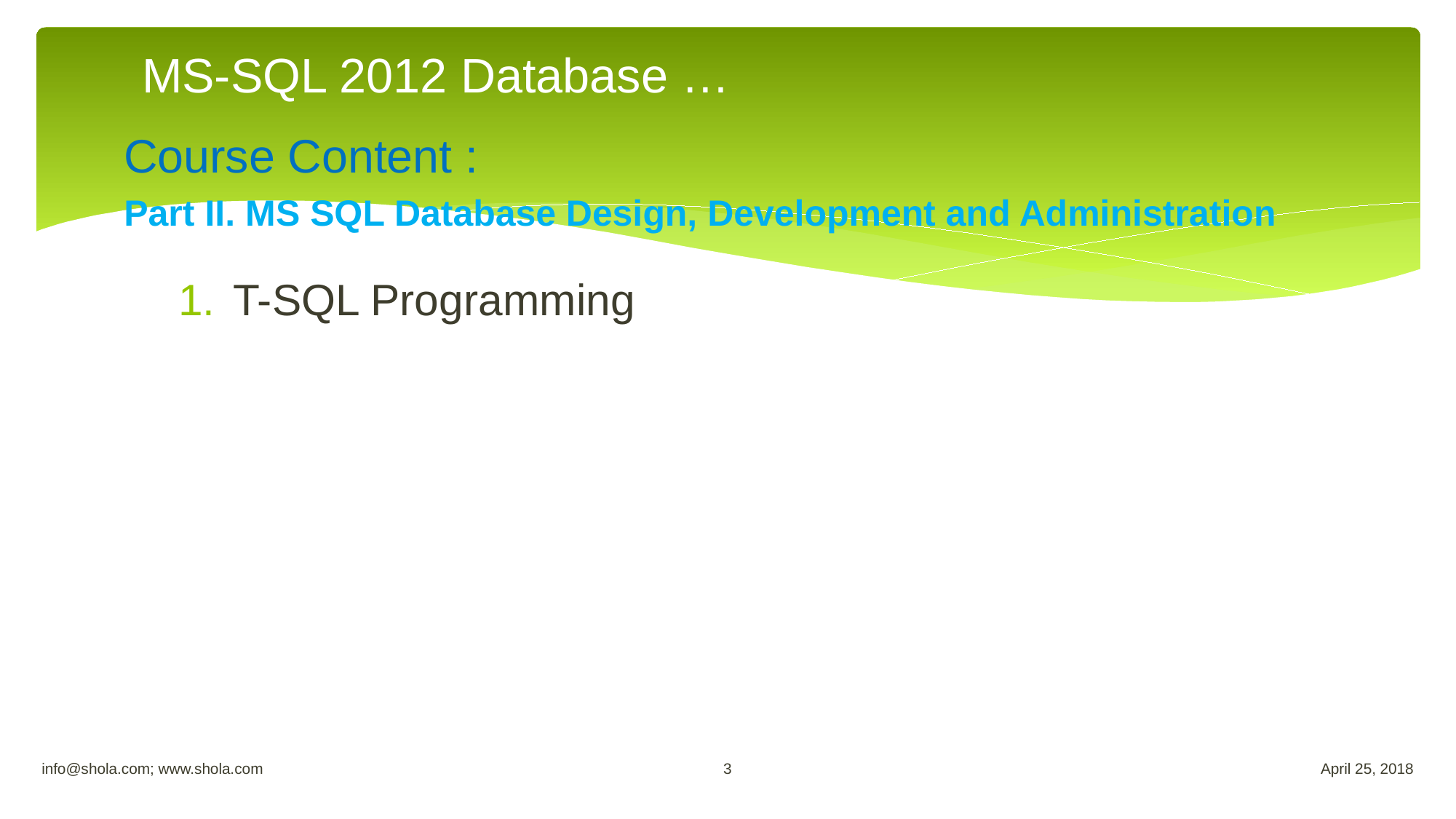

# MS-SQL 2012 Database …
Course Content :
Part II. MS SQL Database Design, Development and Administration

T-SQL Programming

3
info@shola.com; www.shola.com
April 25, 2018